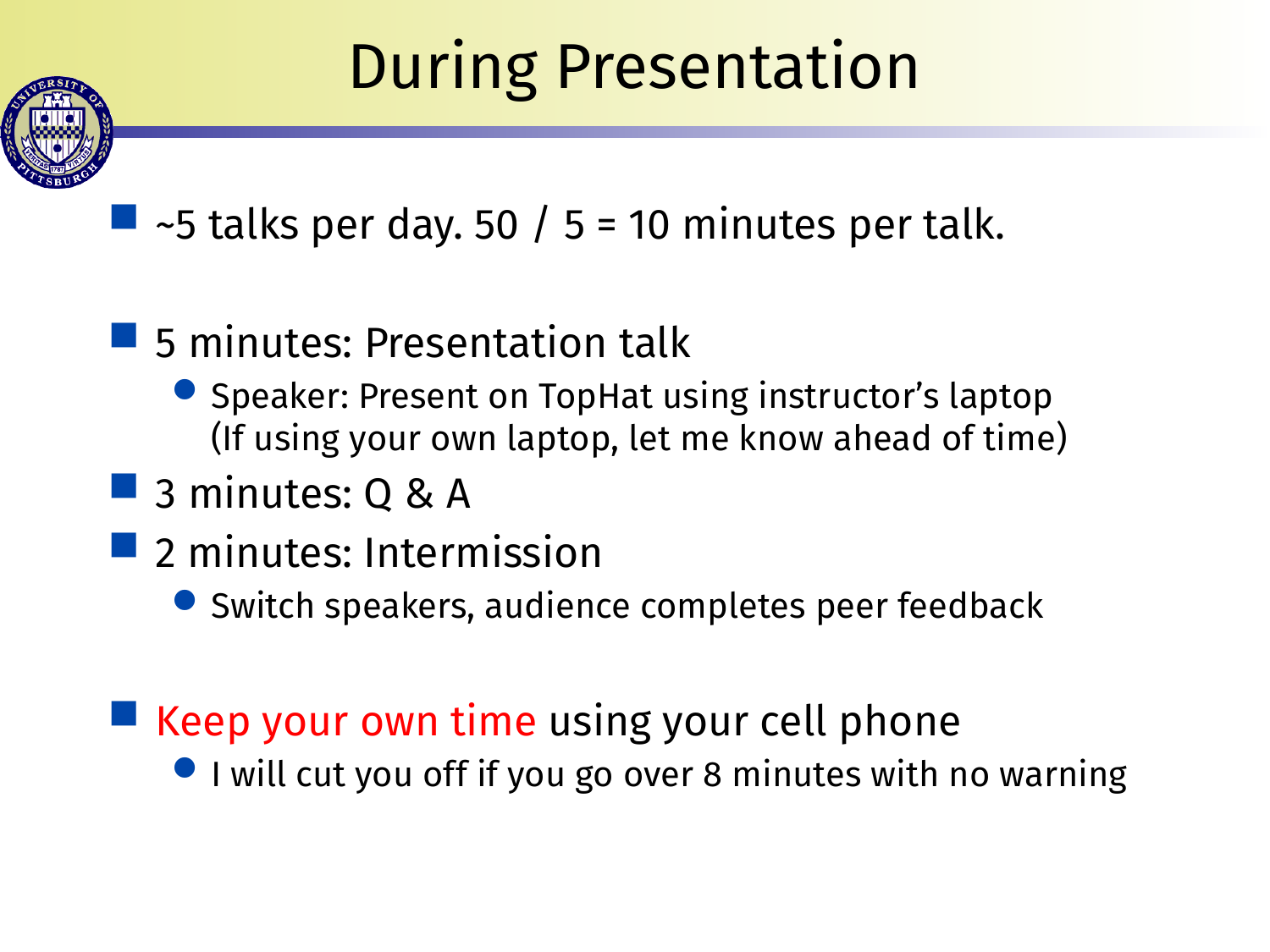

# During Presentation
~5 talks per day. 50 / 5 = 10 minutes per talk.

5 minutes: Presentation talk
Speaker: Present on TopHat using instructor’s laptop
(If using your own laptop, let me know ahead of time)
3 minutes: Q & A
2 minutes: Intermission
Switch speakers, audience completes peer feedback

Keep your own time using your cell phone
I will cut you off if you go over 8 minutes with no warning